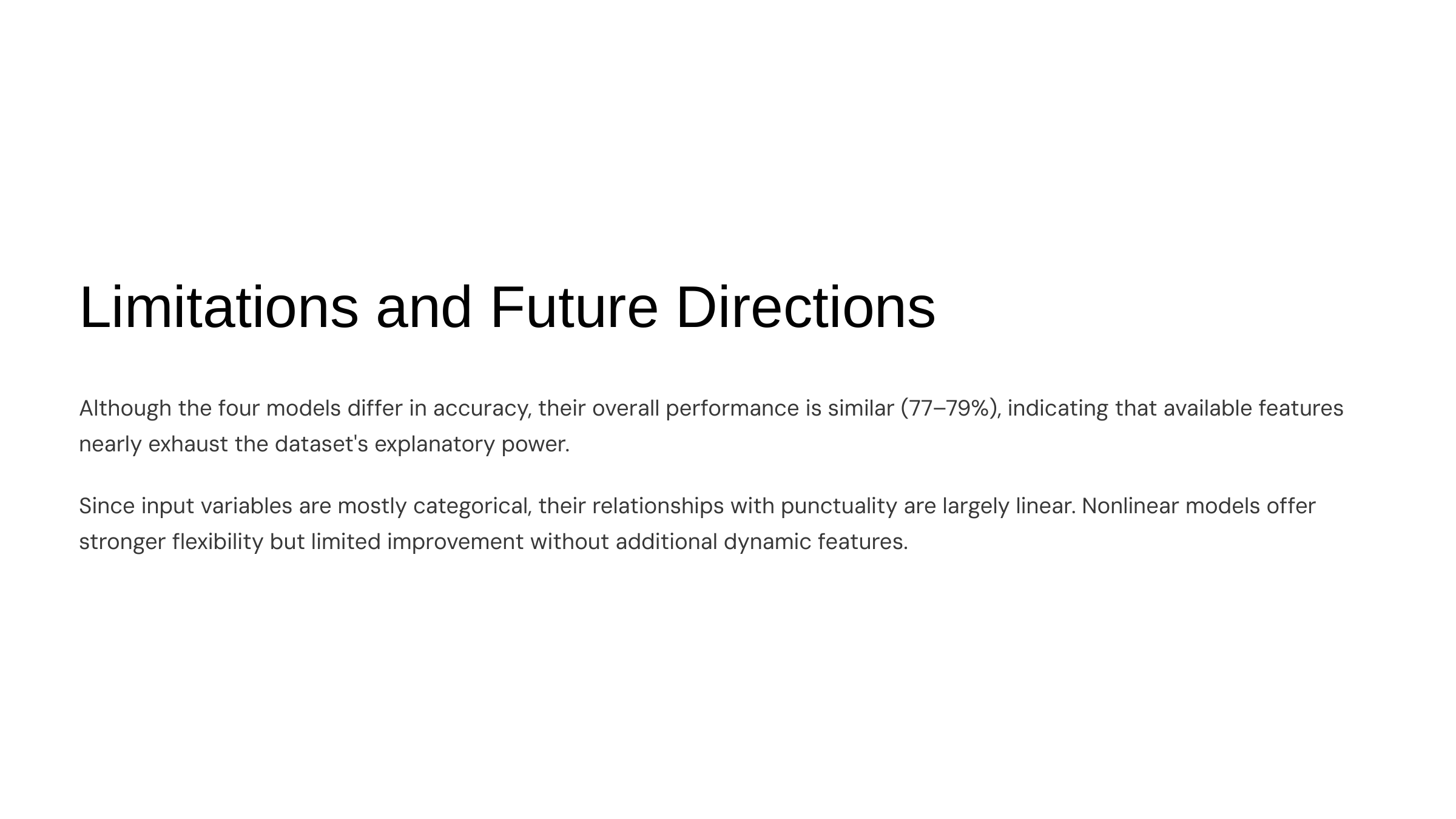

Limitations and Future Directions
Although the four models differ in accuracy, their overall performance is similar (77–79%), indicating that available features nearly exhaust the dataset's explanatory power.
Since input variables are mostly categorical, their relationships with punctuality are largely linear. Nonlinear models offer stronger flexibility but limited improvement without additional dynamic features.